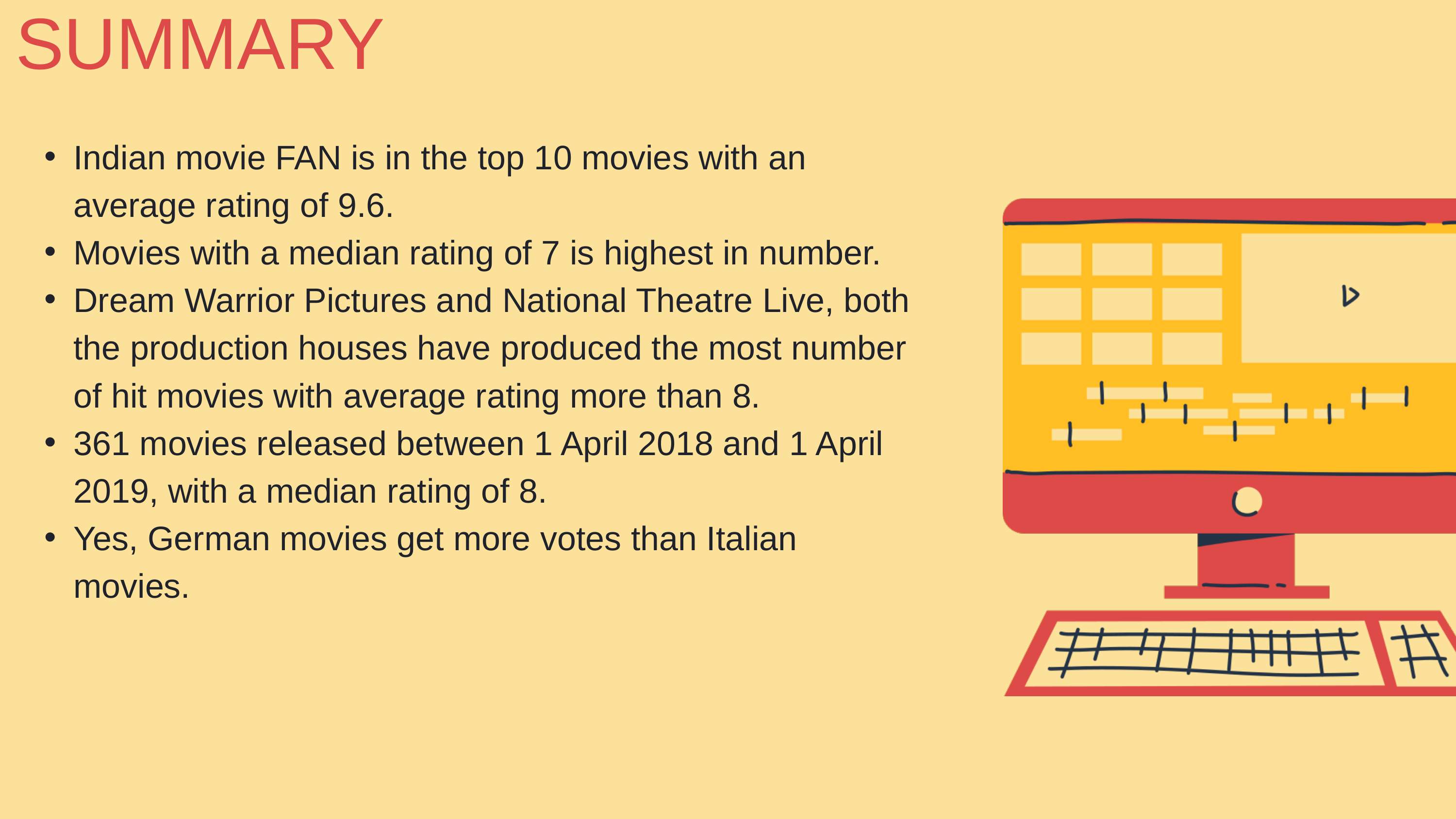

SUMMARY
Indian movie FAN is in the top 10 movies with an average rating of 9.6.
Movies with a median rating of 7 is highest in number.
Dream Warrior Pictures and National Theatre Live, both the production houses have produced the most number of hit movies with average rating more than 8.
361 movies released between 1 April 2018 and 1 April 2019, with a median rating of 8.
Yes, German movies get more votes than Italian movies.